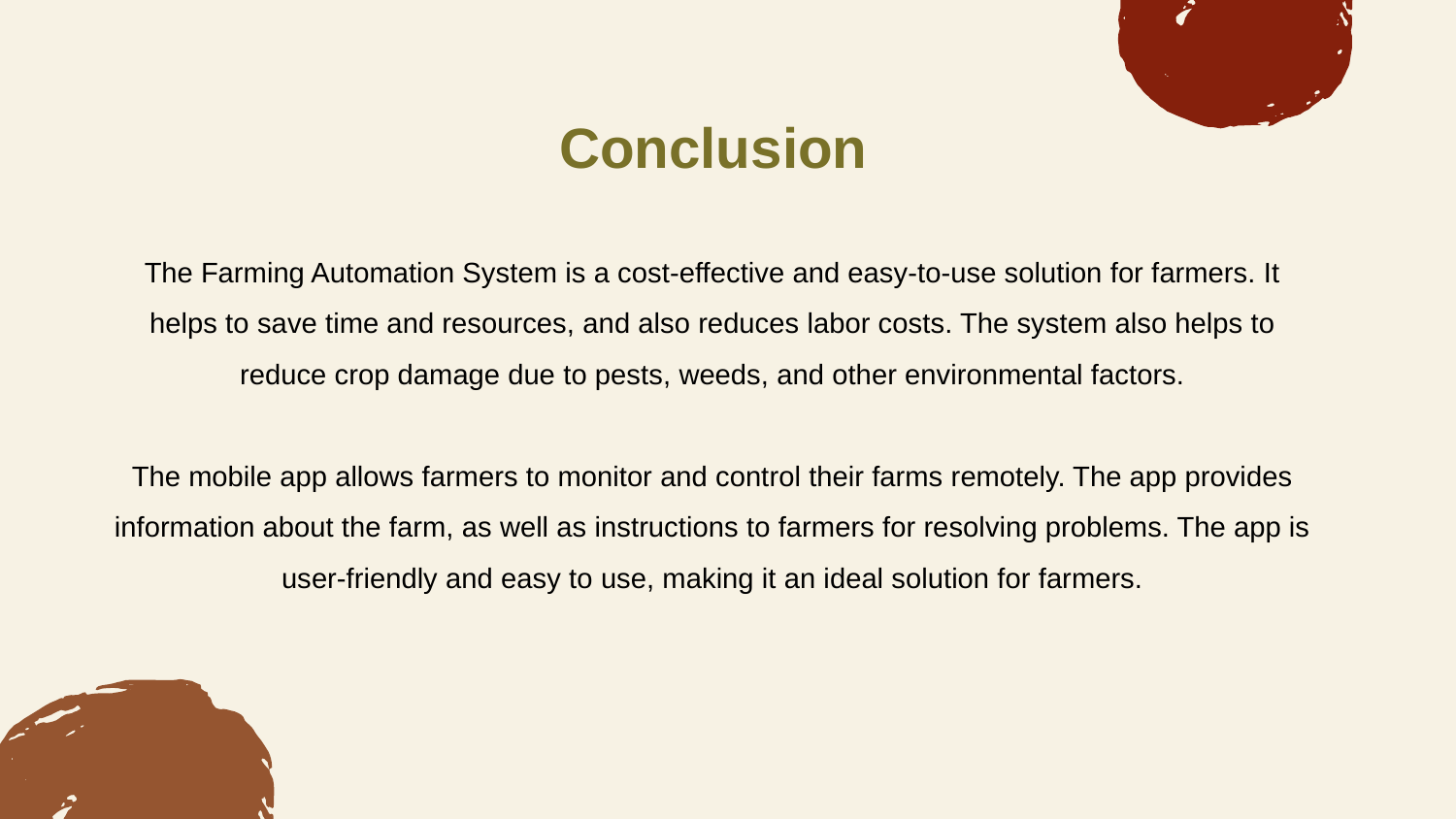

# Conclusion

The Farming Automation System is a cost-effective and easy-to-use solution for farmers. It helps to save time and resources, and also reduces labor costs. The system also helps to reduce crop damage due to pests, weeds, and other environmental factors.

The mobile app allows farmers to monitor and control their farms remotely. The app provides information about the farm, as well as instructions to farmers for resolving problems. The app is user-friendly and easy to use, making it an ideal solution for farmers.